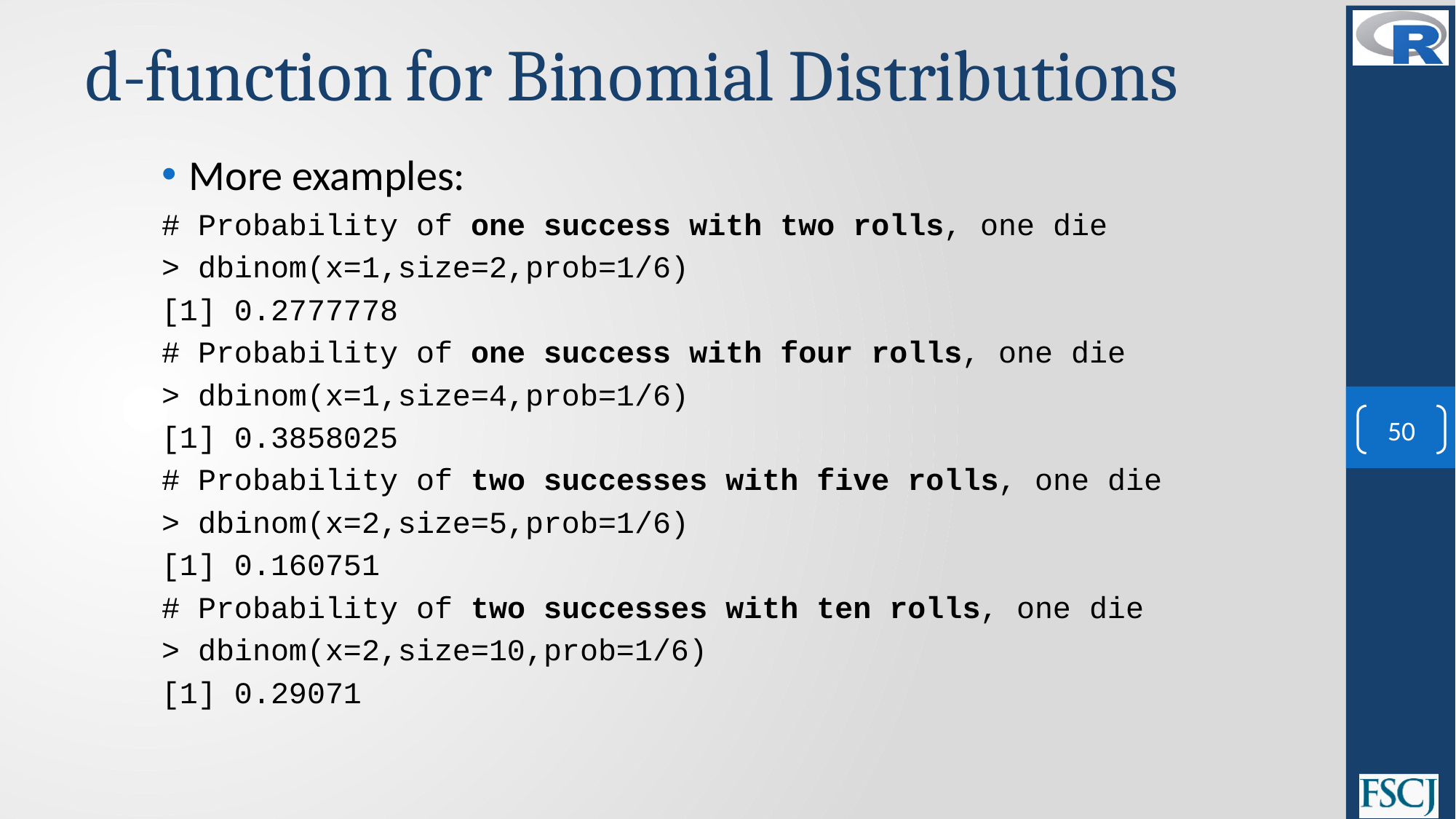

# d-function for Binomial Distributions
More examples:
# Probability of one success with two rolls, one die
> dbinom(x=1,size=2,prob=1/6)
[1] 0.2777778
# Probability of one success with four rolls, one die
> dbinom(x=1,size=4,prob=1/6)
[1] 0.3858025
# Probability of two successes with five rolls, one die
> dbinom(x=2,size=5,prob=1/6)
[1] 0.160751
# Probability of two successes with ten rolls, one die
> dbinom(x=2,size=10,prob=1/6)
[1] 0.29071

50